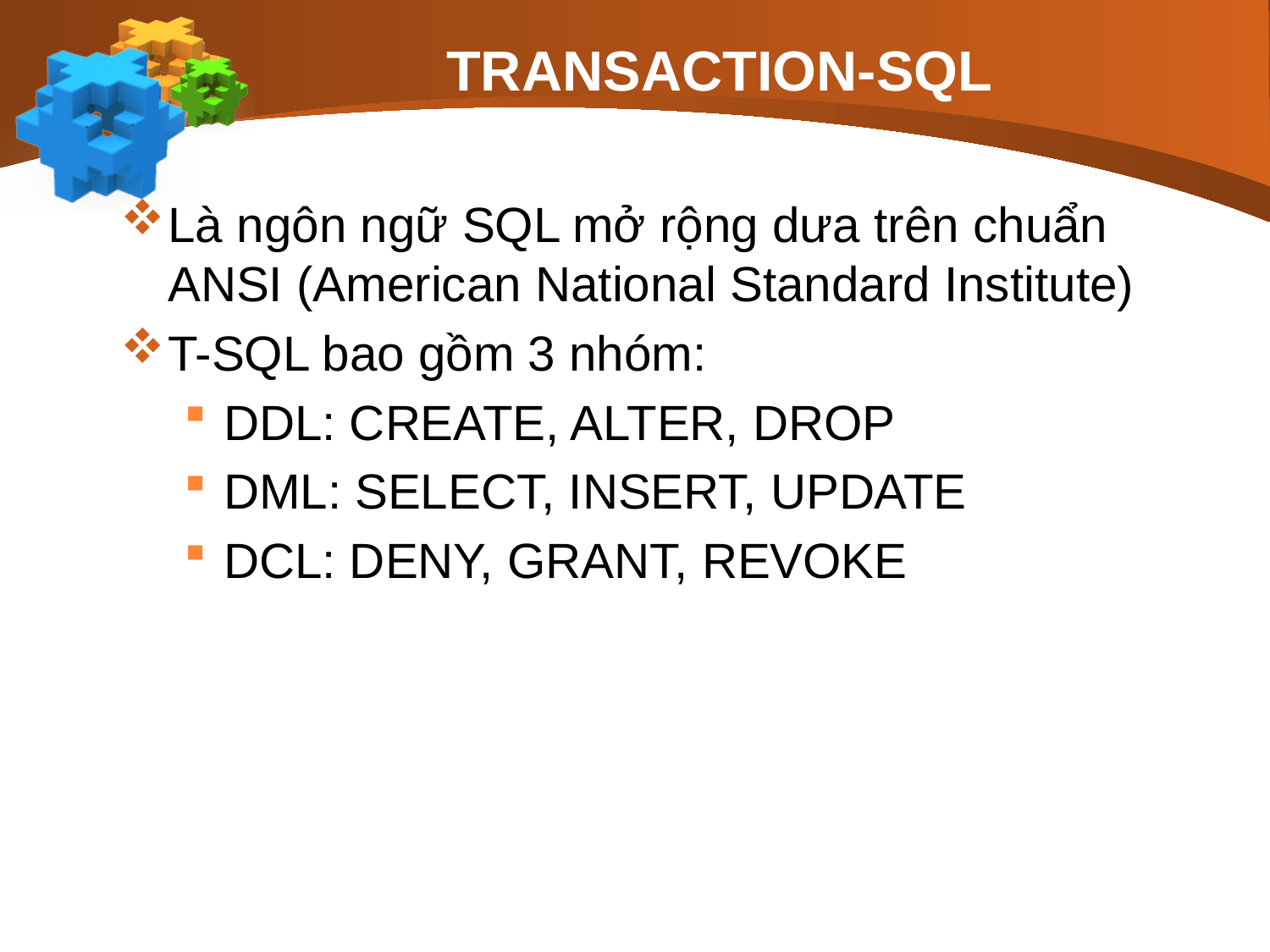

# TRANSACTION-SQL
Là ngôn ngữ SQL mở rộng dưa trên chuẩn ANSI (American National Standard Institute)
T-SQL bao gồm 3 nhóm:
DDL: CREATE, ALTER, DROP
DML: SELECT, INSERT, UPDATE
DCL: DENY, GRANT, REVOKE